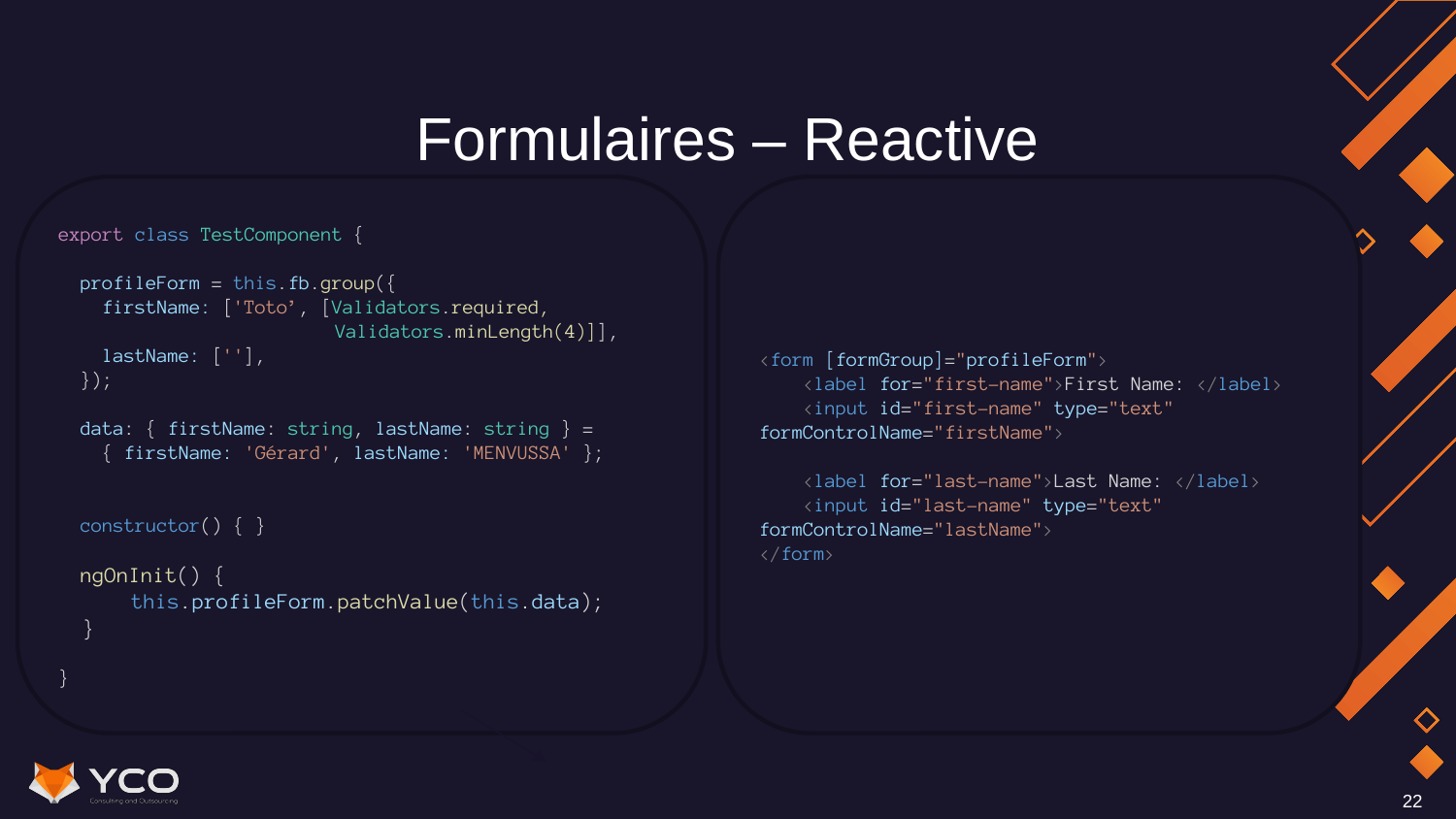

# Formulaires – Reactive
export class TestComponent {
  profileForm = this.fb.group({
    firstName: ['Toto’, [Validators.required, 	  	            Validators.minLength(4)]],
    lastName: [''],
  });

  data: { firstName: string, lastName: string } =
    { firstName: 'Gérard', lastName: 'MENVUSSA' };
  constructor() { }

  ngOnInit() {
      this.profileForm.patchValue(this.data);
  }

}
<form [formGroup]="profileForm">
    <label for="first-name">First Name: </label>
    <input id="first-name" type="text" 	formControlName="firstName">
    <label for="last-name">Last Name: </label>
    <input id="last-name" type="text" 	formControlName="lastName">
</form>